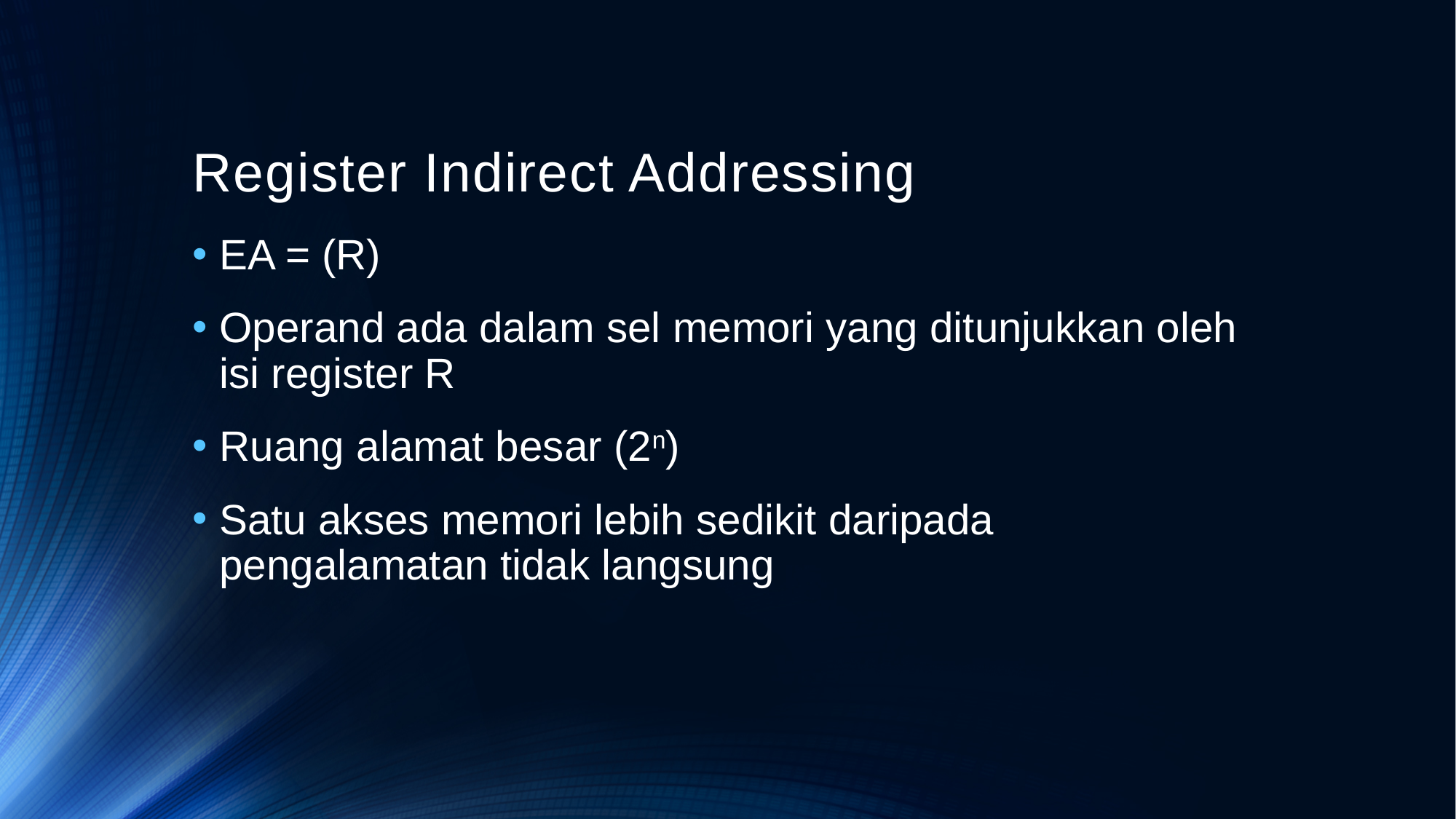

# Register Indirect Addressing
EA = (R)
Operand ada dalam sel memori yang ditunjukkan oleh isi register R
Ruang alamat besar (2n)
Satu akses memori lebih sedikit daripada pengalamatan tidak langsung